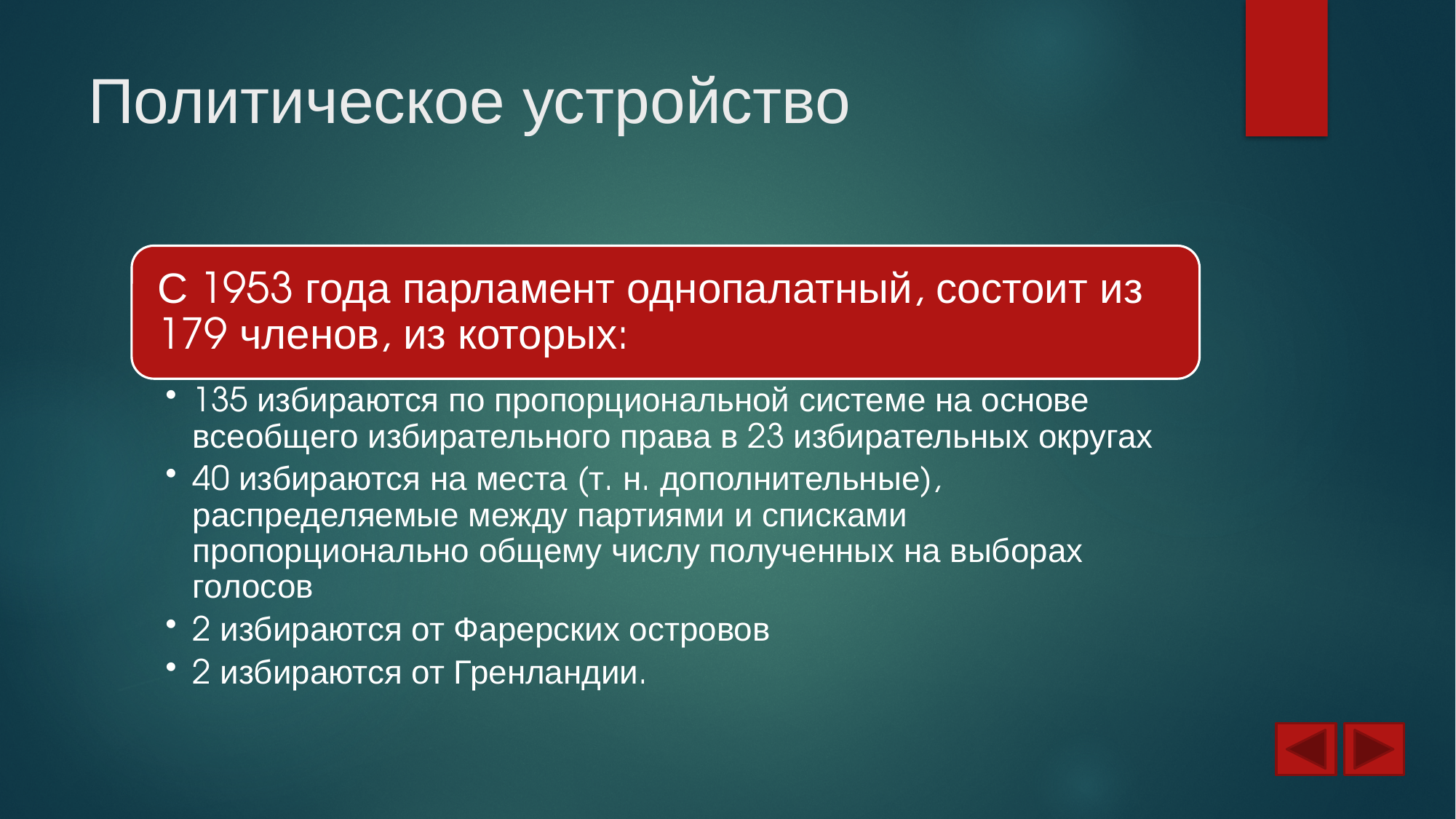

# Политическое устройство
С 1953 года парламент однопалатный, состоит из 179 членов, из которых:
135 избираются по пропорциональной системе на основе всеобщего избирательного права в 23 избирательных округах
40 избираются на места (т. н. дополнительные), распределяемые между партиями и списками пропорционально общему числу полученных на выборах голосов
2 избираются от Фарерских островов
2 избираются от Гренландии.